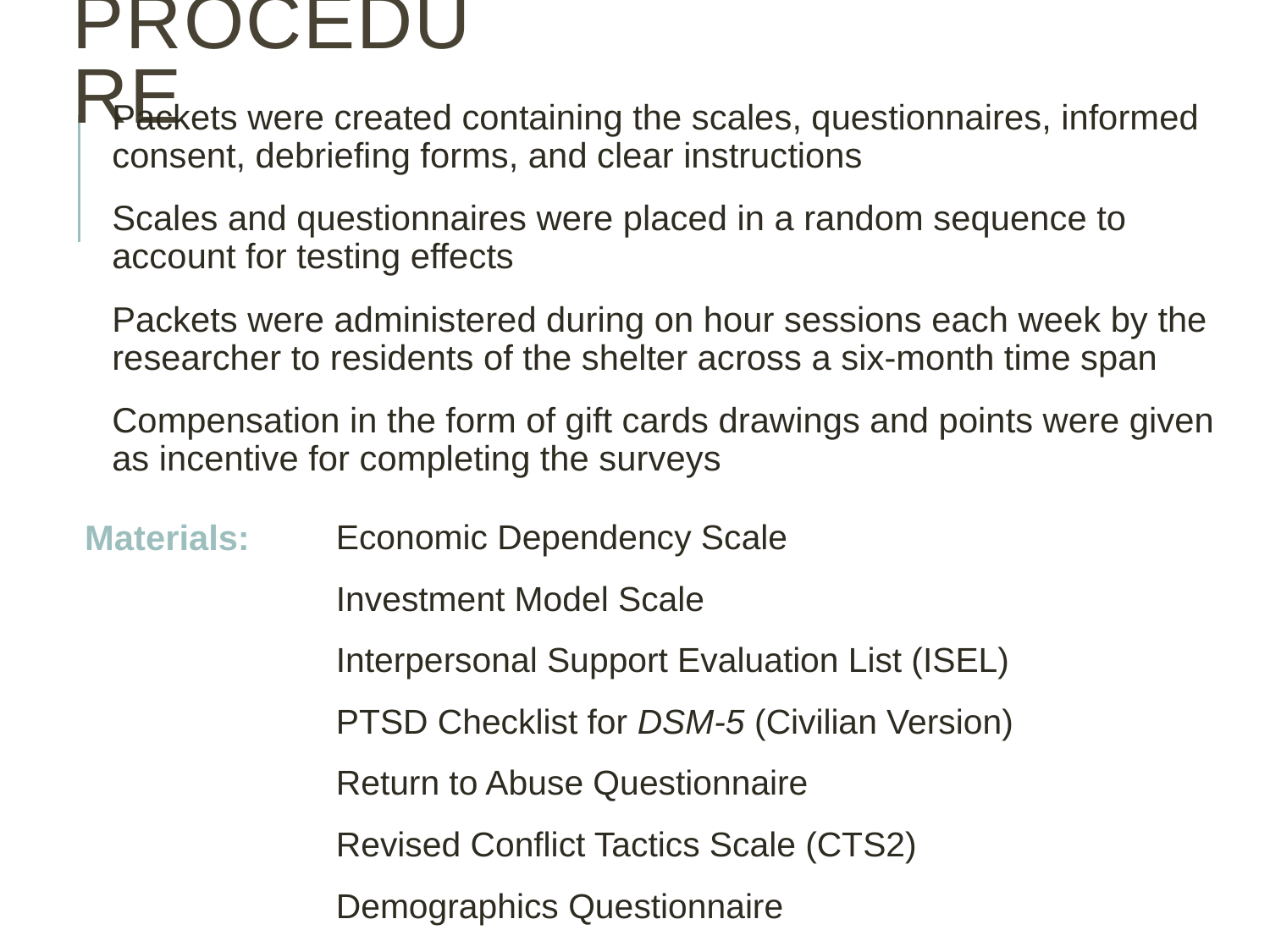

# Procedure
Packets were created containing the scales, questionnaires, informed consent, debriefing forms, and clear instructions
Scales and questionnaires were placed in a random sequence to account for testing effects
Packets were administered during on hour sessions each week by the researcher to residents of the shelter across a six-month time span
Compensation in the form of gift cards drawings and points were given as incentive for completing the surveys
Materials:
Economic Dependency Scale
Investment Model Scale
Interpersonal Support Evaluation List (ISEL)
PTSD Checklist for DSM-5 (Civilian Version)
Return to Abuse Questionnaire
Revised Conflict Tactics Scale (CTS2)
Demographics Questionnaire